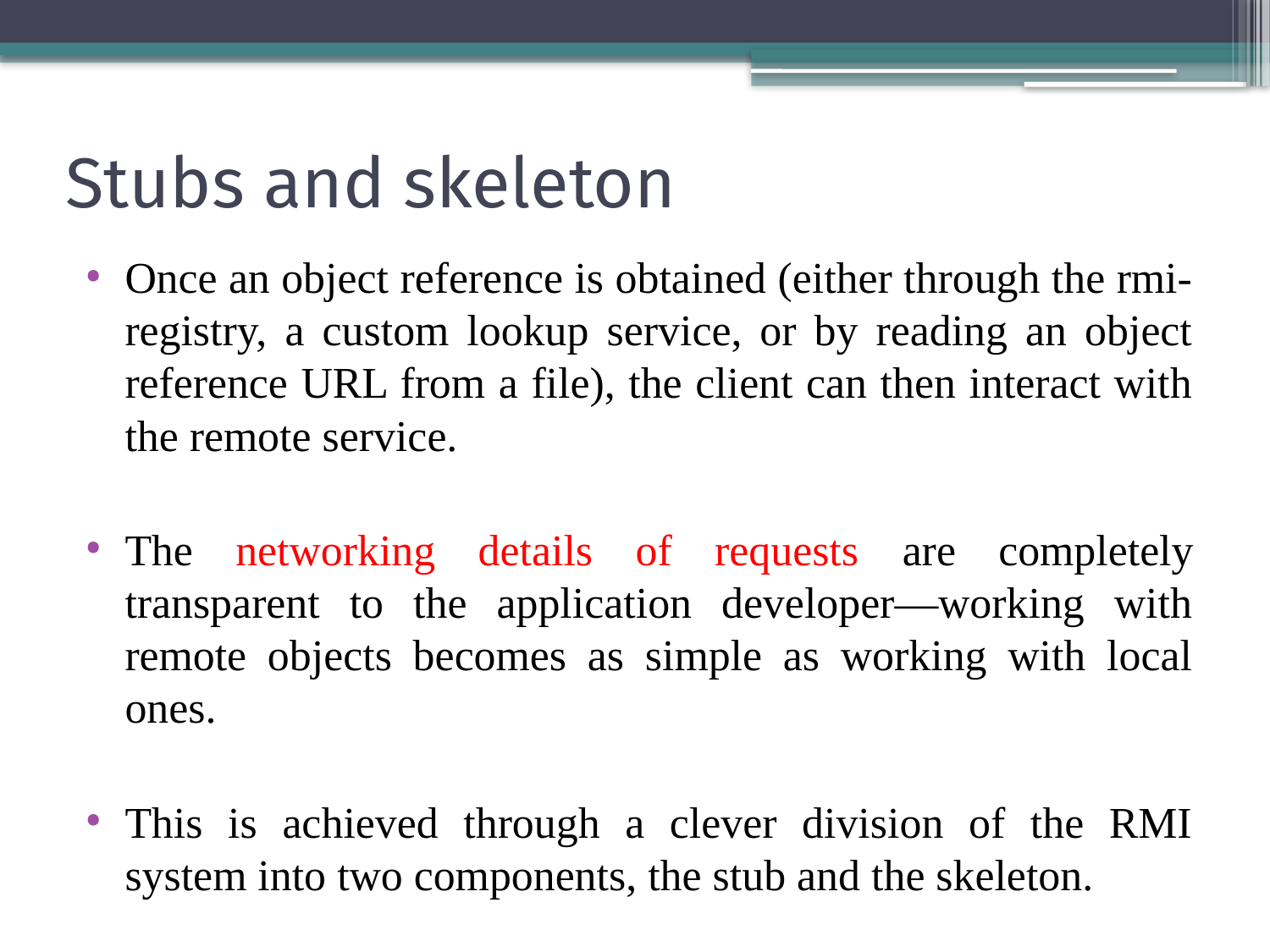

# Stubs and skeleton
Once an object reference is obtained (either through the rmi-registry, a custom lookup service, or by reading an object reference URL from a file), the client can then interact with the remote service.

The networking details of requests are completely transparent to the application developer—working with remote objects becomes as simple as working with local ones.

This is achieved through a clever division of the RMI system into two components, the stub and the skeleton.